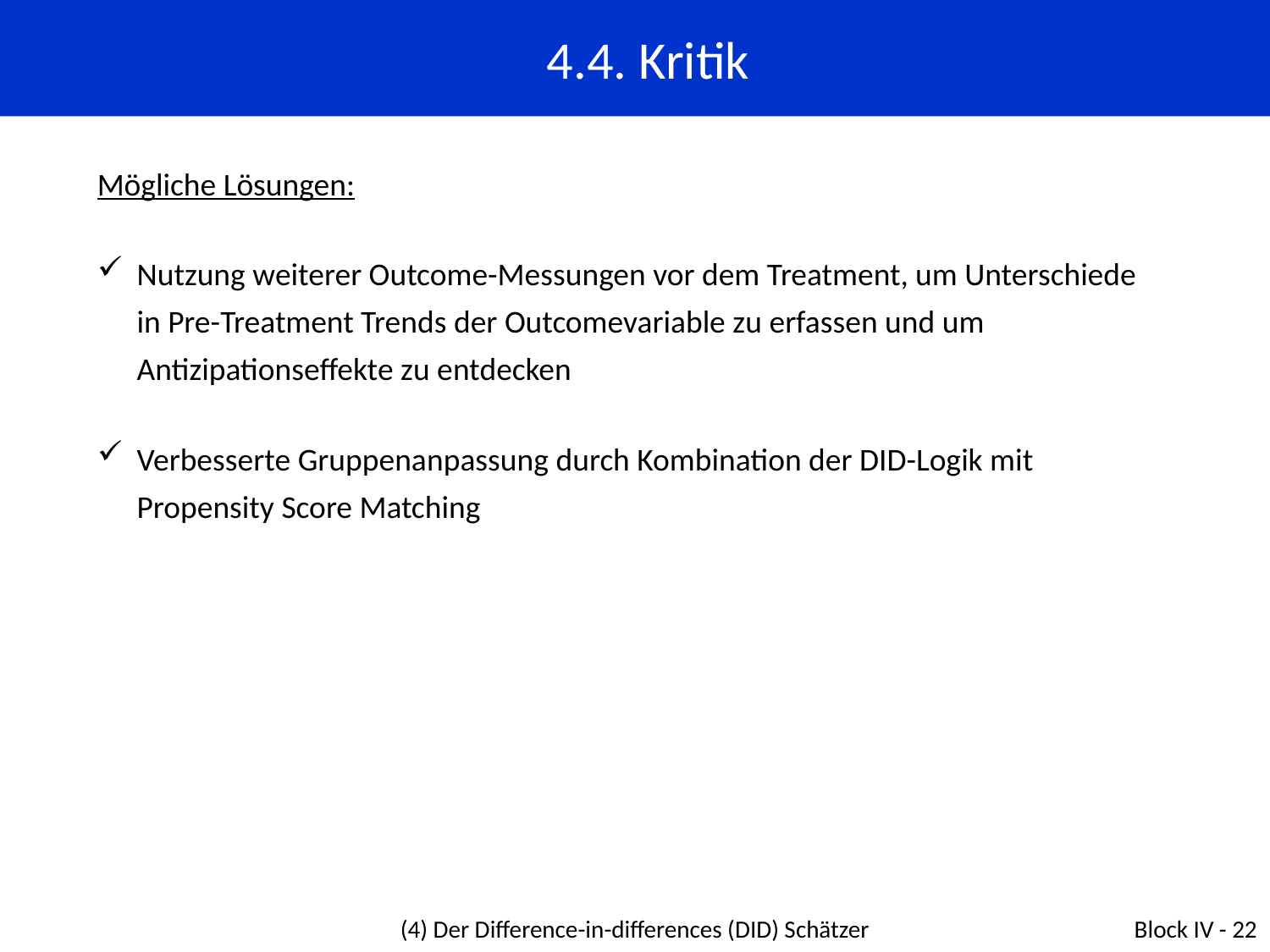

4.4. Kritik
Mögliche Lösungen:
Nutzung weiterer Outcome-Messungen vor dem Treatment, um Unterschiede in Pre-Treatment Trends der Outcomevariable zu erfassen und um Antizipationseffekte zu entdecken
Verbesserte Gruppenanpassung durch Kombination der DID-Logik mit Propensity Score Matching
(4) Der Difference-in-differences (DID) Schätzer
Block IV - 22